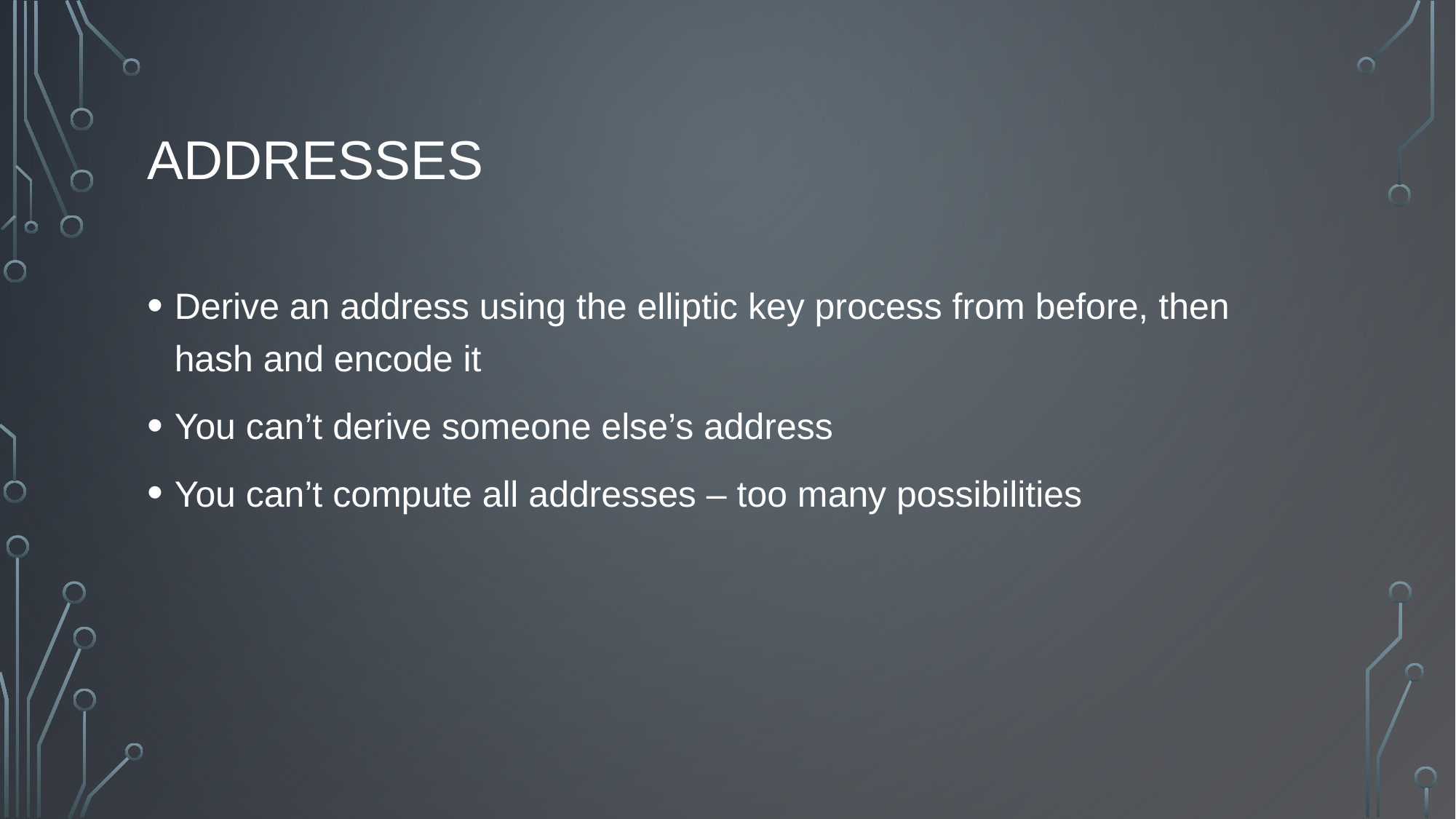

# Addresses
Derive an address using the elliptic key process from before, then hash and encode it
You can’t derive someone else’s address
You can’t compute all addresses – too many possibilities